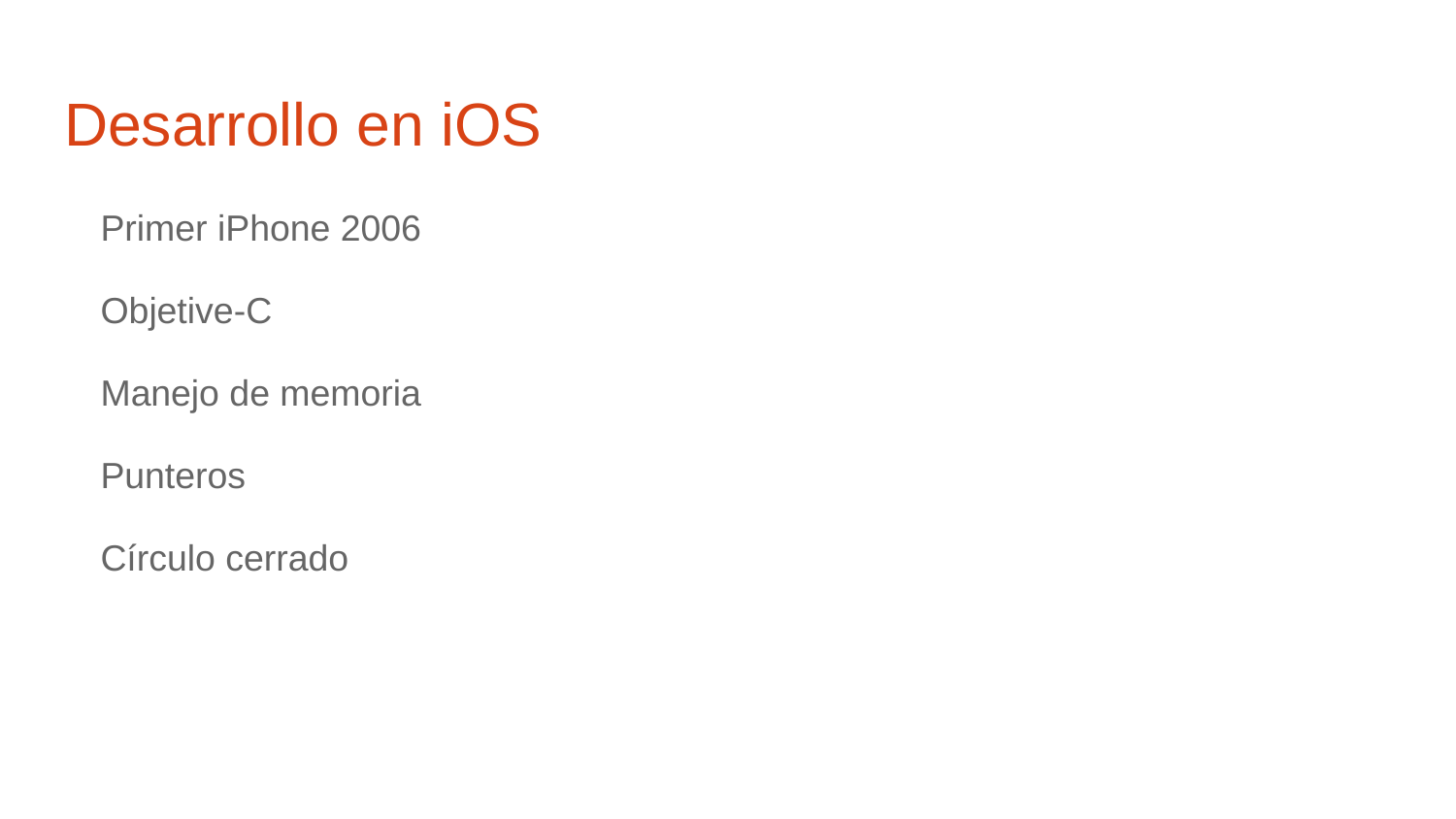

# Desarrollo en iOS
Primer iPhone 2006
Objetive-C
Manejo de memoria
Punteros
Círculo cerrado